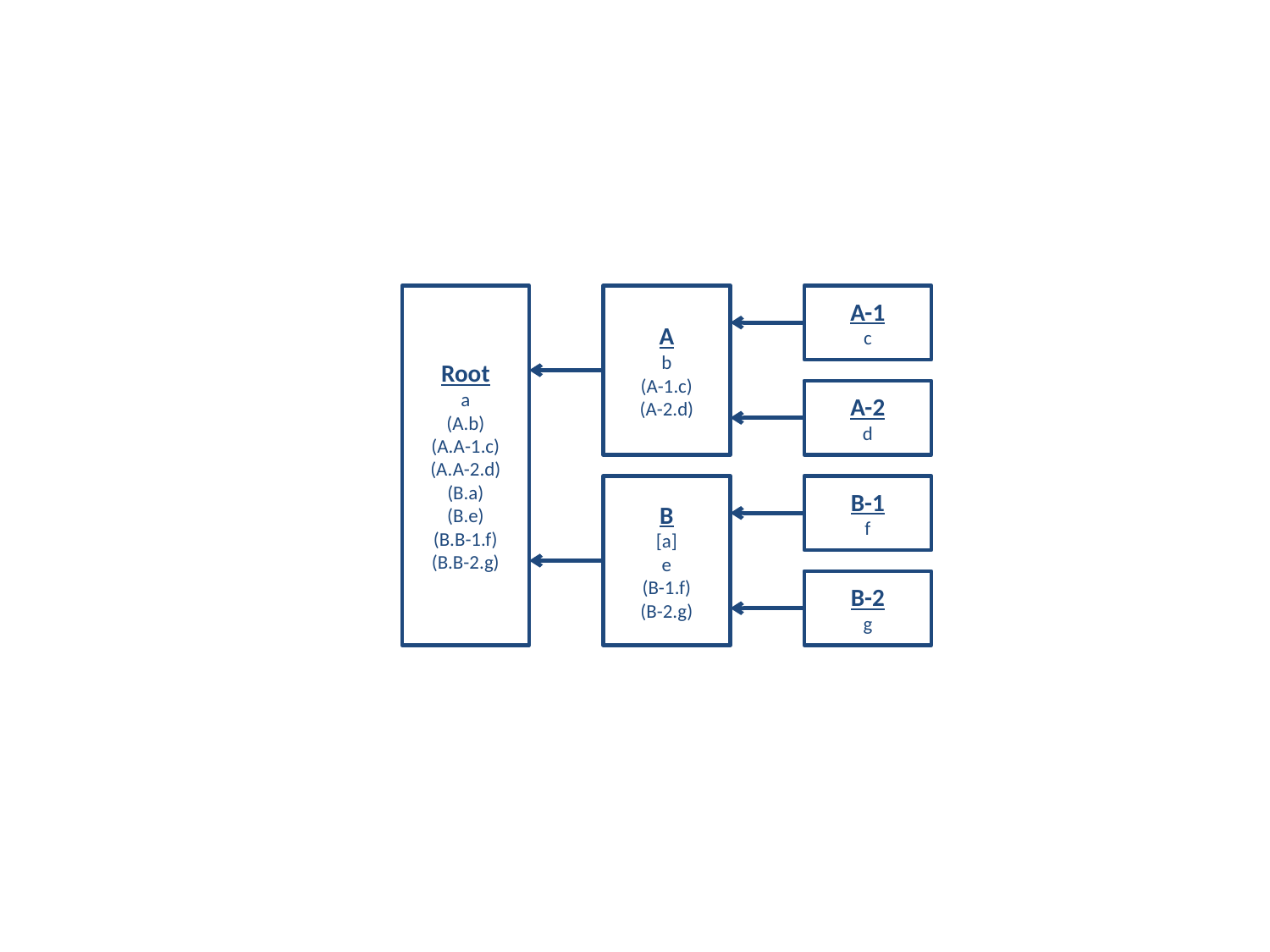

#
Root
a
(A.b)
(A.A-1.c)
(A.A-2.d)
(B.a)
(B.e)
(B.B-1.f)
(B.B-2.g)
A
b
(A-1.c)
(A-2.d)
A-1
c
A-2
d
B
[a]
e
(B-1.f)
(B-2.g)
B-1
f
B-2
g